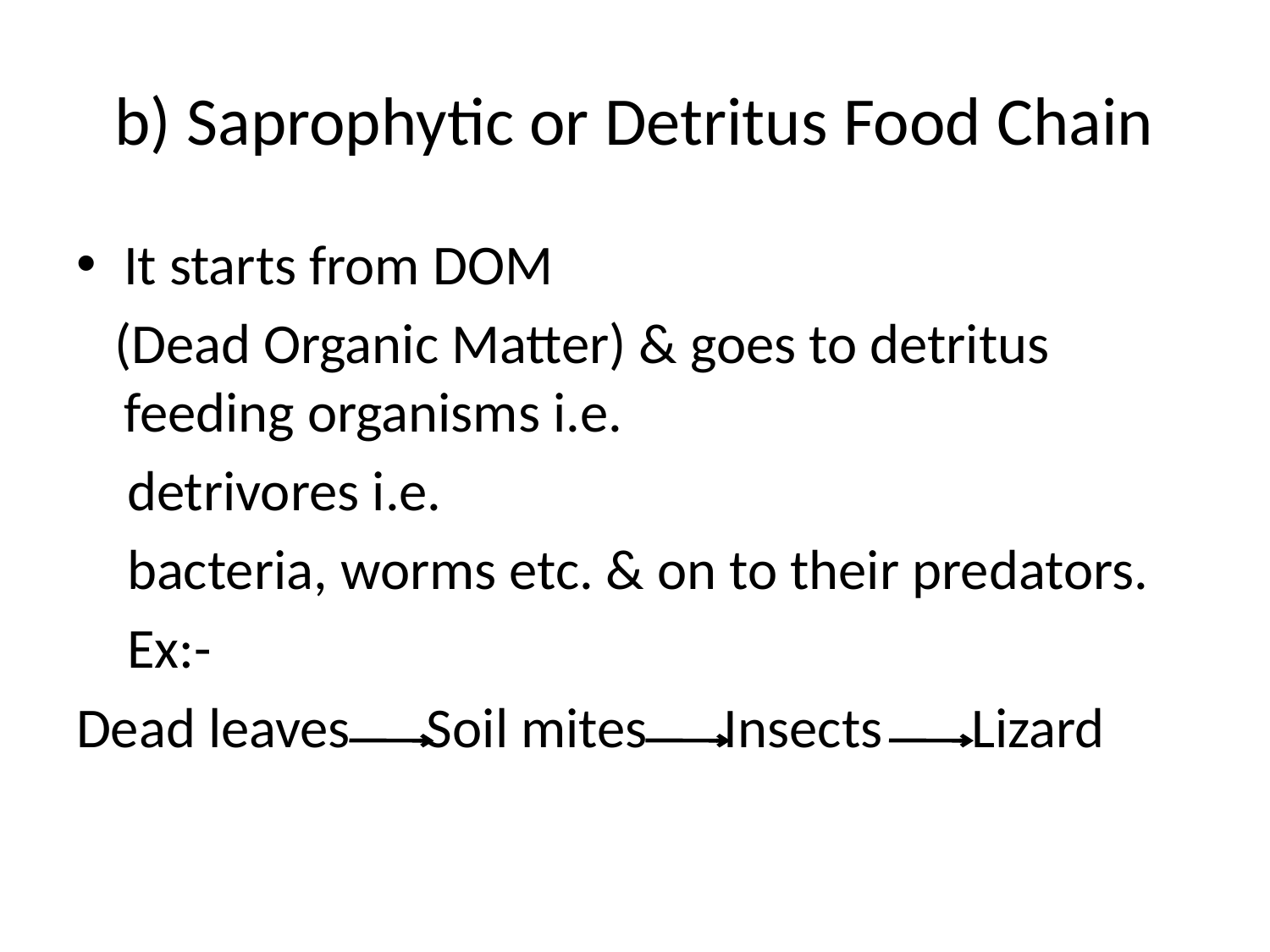

# b) Saprophytic or Detritus Food Chain
It starts from DOM
   (Dead Organic Matter) & goes to detritus feeding organisms i.e.
    detrivores i.e.
    bacteria, worms etc. & on to their predators.
    Ex:-
Dead leaves      Soil mites      Insects       Lizard